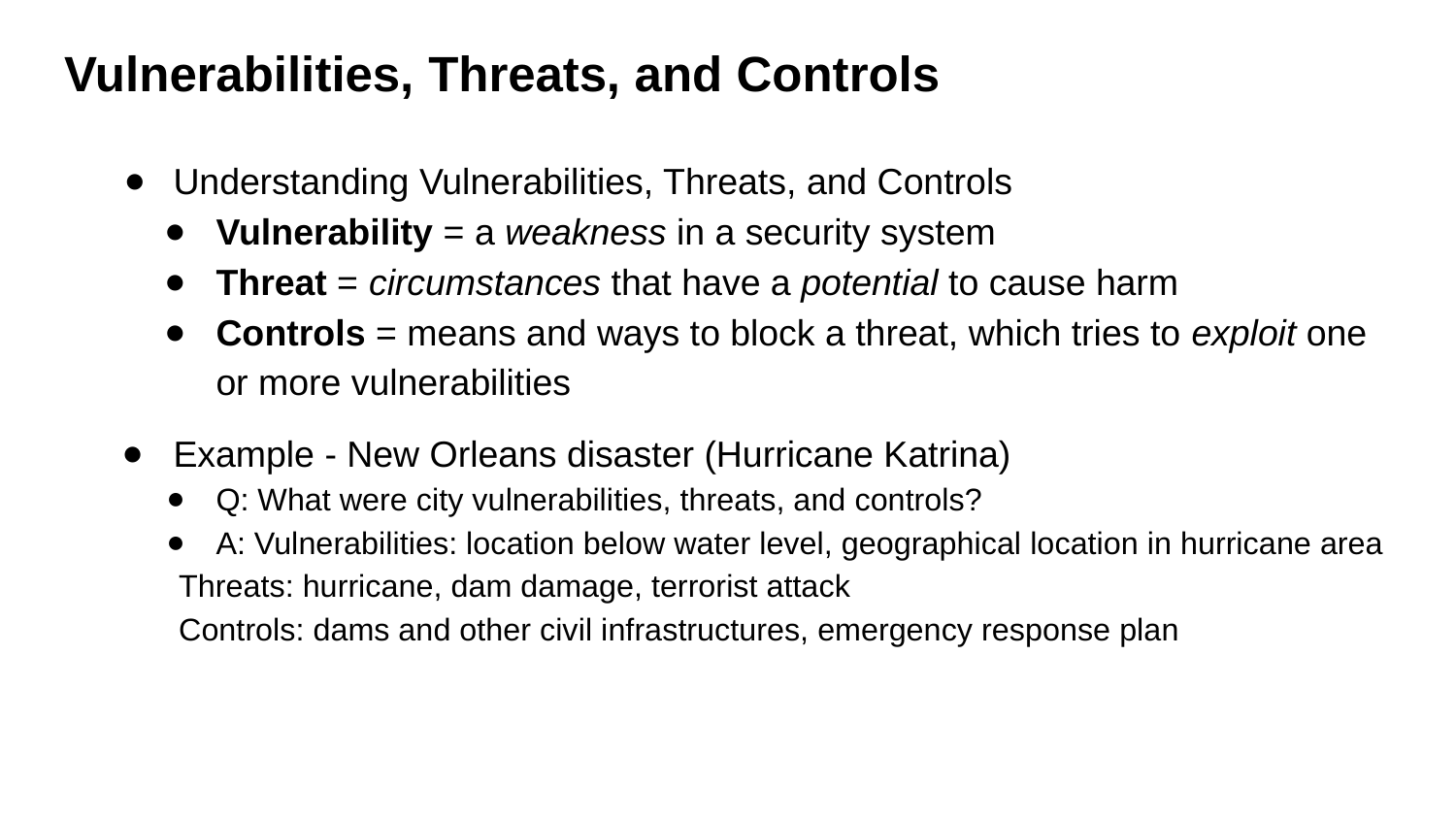

# Vulnerabilities, Threats, and Controls​
Understanding Vulnerabilities, Threats, and Controls​​
Vulnerability = a weakness in a security system​
Threat = circumstances that have a potential to cause harm​
Controls = means and ways to block a threat, which tries to exploit one or more vulnerabilities​
​
Example - New Orleans disaster (Hurricane Katrina)​
Q: What were city vulnerabilities, threats, and controls?​
A: Vulnerabilities: location below water level, geographical location in hurricane area
  Threats: hurricane, dam damage, terrorist attack
  Controls: dams and other civil infrastructures, emergency response plan